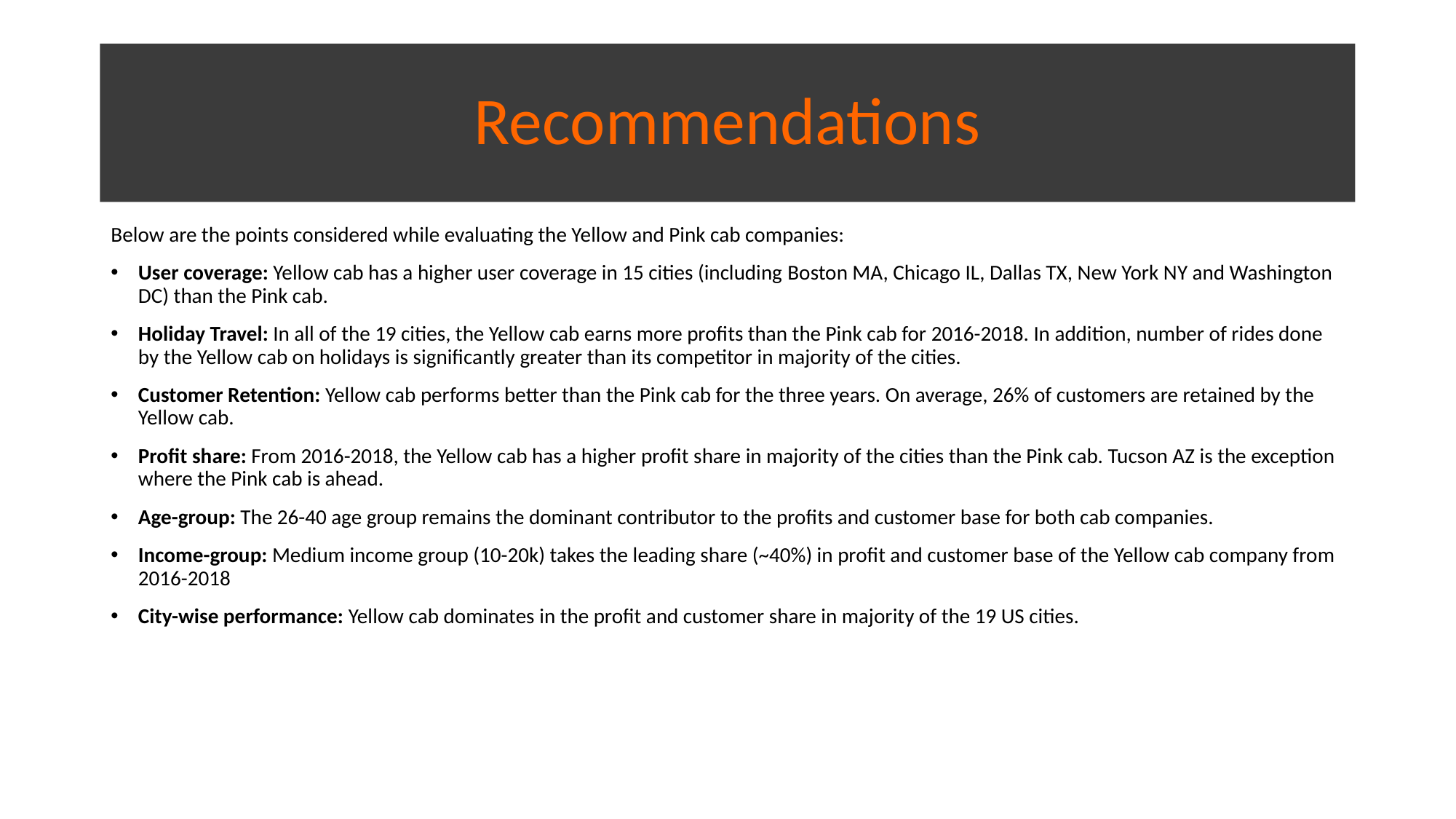

# Recommendations
Below are the points considered while evaluating the Yellow and Pink cab companies:
User coverage: Yellow cab has a higher user coverage in 15 cities (including Boston MA, Chicago IL, Dallas TX, New York NY and Washington DC) than the Pink cab.
Holiday Travel: In all of the 19 cities, the Yellow cab earns more profits than the Pink cab for 2016-2018. In addition, number of rides done by the Yellow cab on holidays is significantly greater than its competitor in majority of the cities.
Customer Retention: Yellow cab performs better than the Pink cab for the three years. On average, 26% of customers are retained by the Yellow cab.
Profit share: From 2016-2018, the Yellow cab has a higher profit share in majority of the cities than the Pink cab. Tucson AZ is the exception where the Pink cab is ahead.
Age-group: The 26-40 age group remains the dominant contributor to the profits and customer base for both cab companies.
Income-group: Medium income group (10-20k) takes the leading share (~40%) in profit and customer base of the Yellow cab company from 2016-2018
City-wise performance: Yellow cab dominates in the profit and customer share in majority of the 19 US cities.